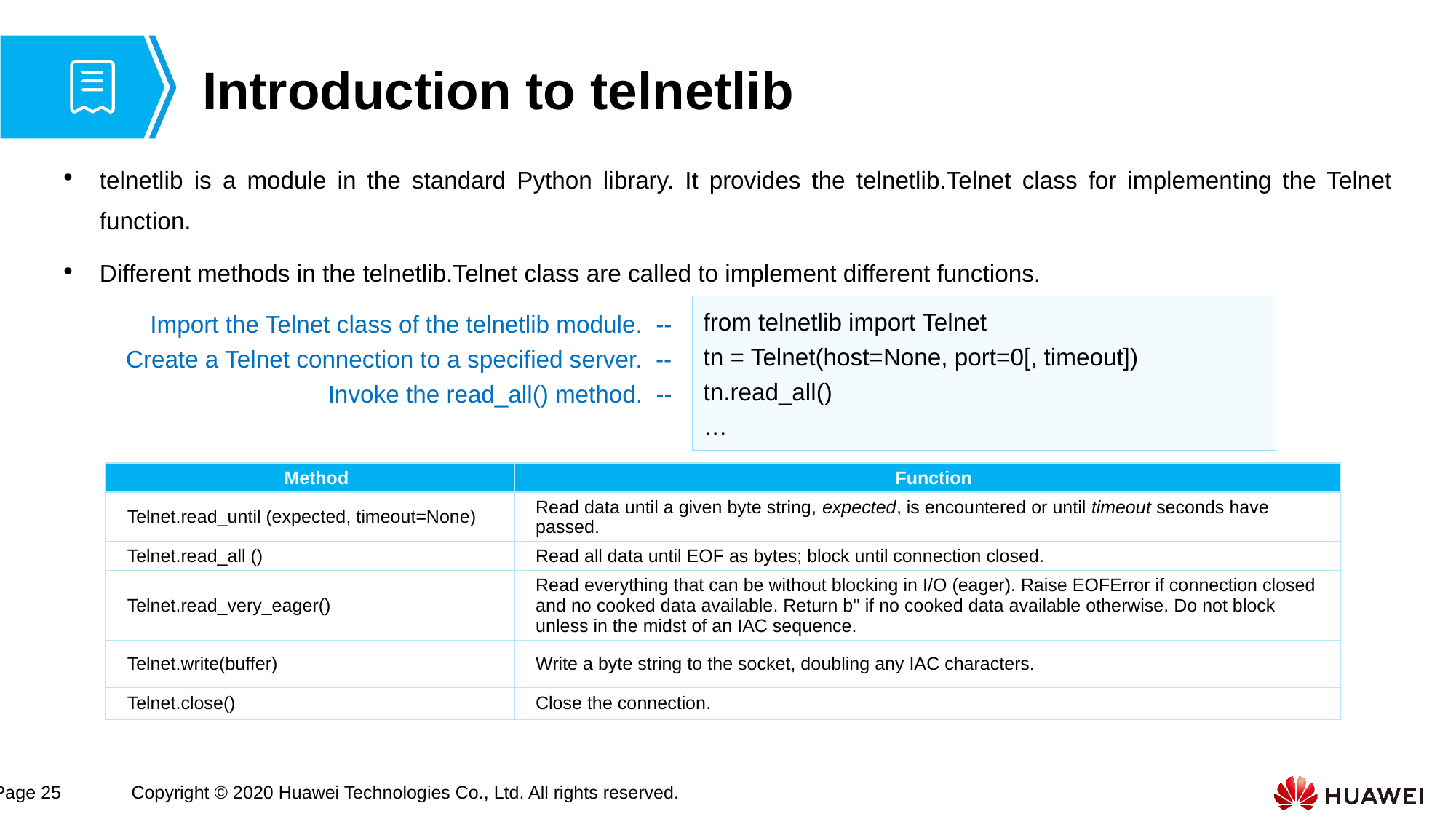

# Introduction to telnetlib
telnetlib is a module in the standard Python library. It provides the telnetlib.Telnet class for implementing the Telnet function.
Different methods in the telnetlib.Telnet class are called to implement different functions.

from telnetlib import Telnet
tn = Telnet(host=None, port=0[, timeout])
tn.read_all()
…
Import the Telnet class of the telnetlib module.  --
Create a Telnet connection to a specified server.  --
           Invoke the read_all() method.  --
| Method | Function |
| --- | --- |
| Telnet.read\_until (expected, timeout=None) | Read data until a given byte string, expected, is encountered or until timeout seconds have passed. |
| Telnet.read\_all () | Read all data until EOF as bytes; block until connection closed. |
| Telnet.read\_very\_eager() | Read everything that can be without blocking in I/O (eager). Raise EOFError if connection closed and no cooked data available. Return b'' if no cooked data available otherwise. Do not block unless in the midst of an IAC sequence. |
| Telnet.write(buffer) | Write a byte string to the socket, doubling any IAC characters. |
| Telnet.close() | Close the connection. |